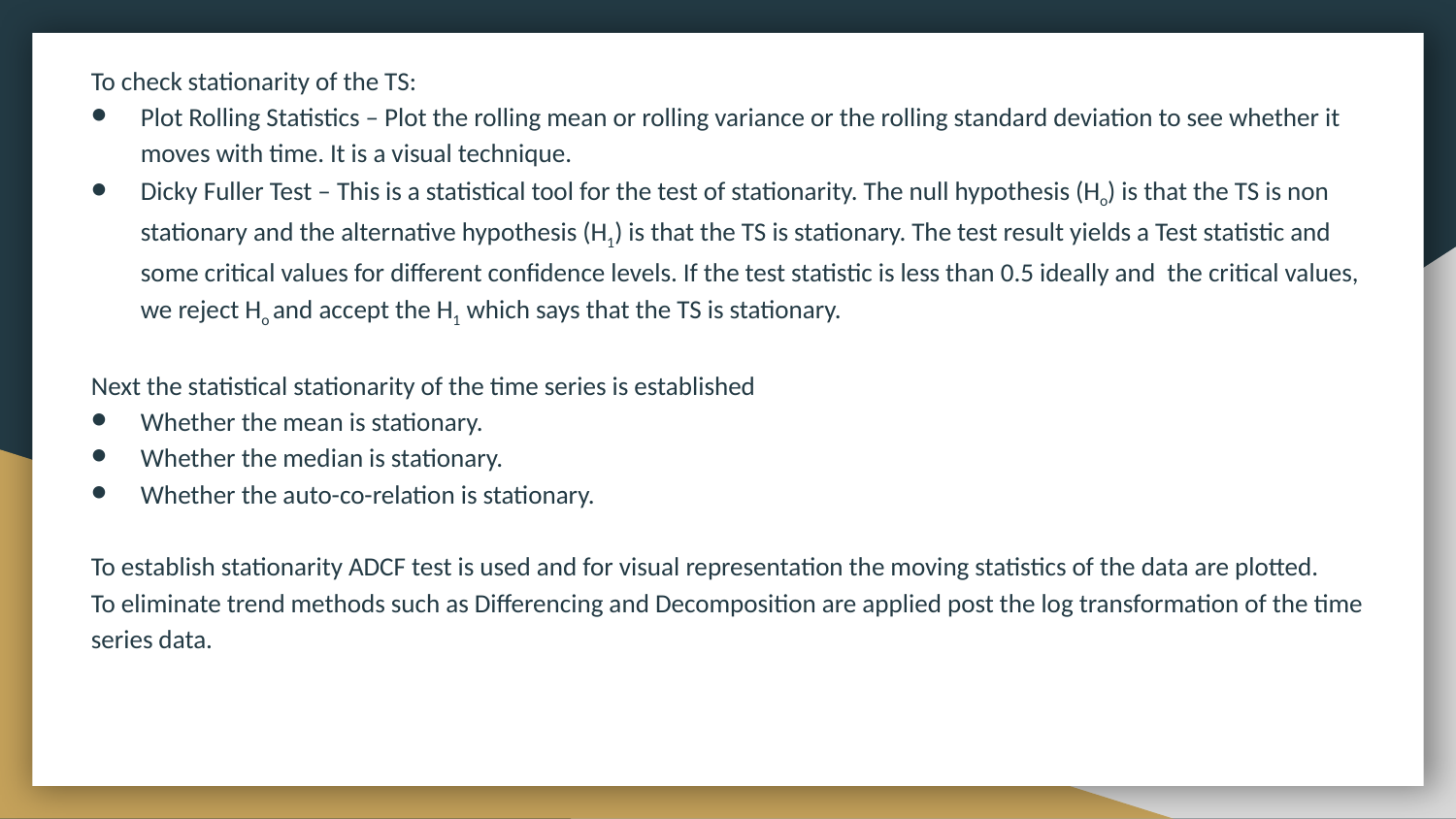

To check stationarity of the TS:
Plot Rolling Statistics – Plot the rolling mean or rolling variance or the rolling standard deviation to see whether it moves with time. It is a visual technique.
Dicky Fuller Test – This is a statistical tool for the test of stationarity. The null hypothesis (Ho) is that the TS is non stationary and the alternative hypothesis (H1) is that the TS is stationary. The test result yields a Test statistic and some critical values for different confidence levels. If the test statistic is less than 0.5 ideally and  the critical values, we reject Ho and accept the H1 which says that the TS is stationary.

Next the statistical stationarity of the time series is established
Whether the mean is stationary.
Whether the median is stationary.
Whether the auto-co-relation is stationary.

To establish stationarity ADCF test is used and for visual representation the moving statistics of the data are plotted.
To eliminate trend methods such as Differencing and Decomposition are applied post the log transformation of the time series data.